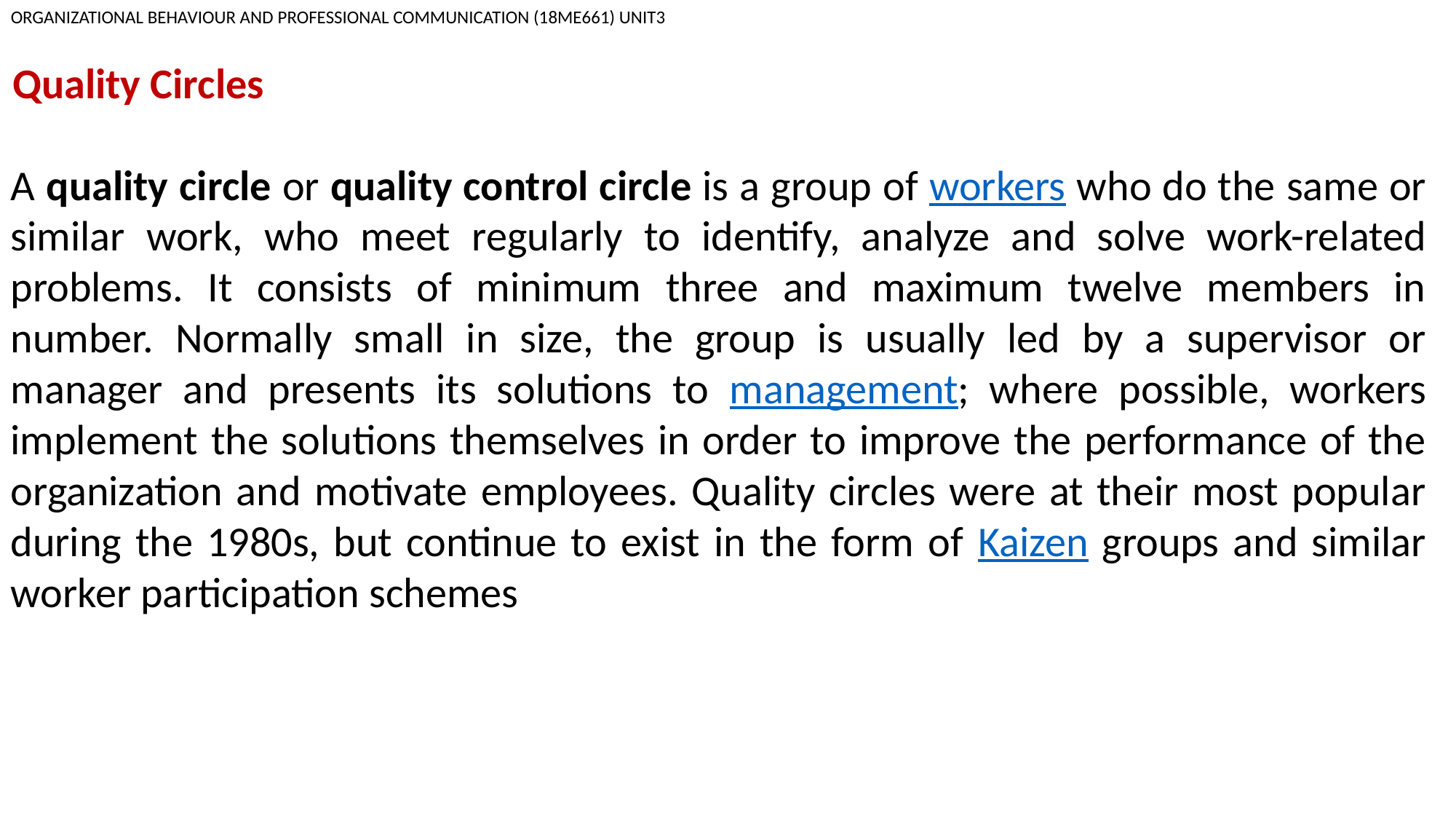

ORGANIZATIONAL BEHAVIOUR AND PROFESSIONAL COMMUNICATION (18ME661) UNIT3
Quality Circles
A quality circle or quality control circle is a group of workers who do the same or similar work, who meet regularly to identify, analyze and solve work-related problems. It consists of minimum three and maximum twelve members in number. Normally small in size, the group is usually led by a supervisor or manager and presents its solutions to management; where possible, workers implement the solutions themselves in order to improve the performance of the organization and motivate employees. Quality circles were at their most popular during the 1980s, but continue to exist in the form of Kaizen groups and similar worker participation schemes